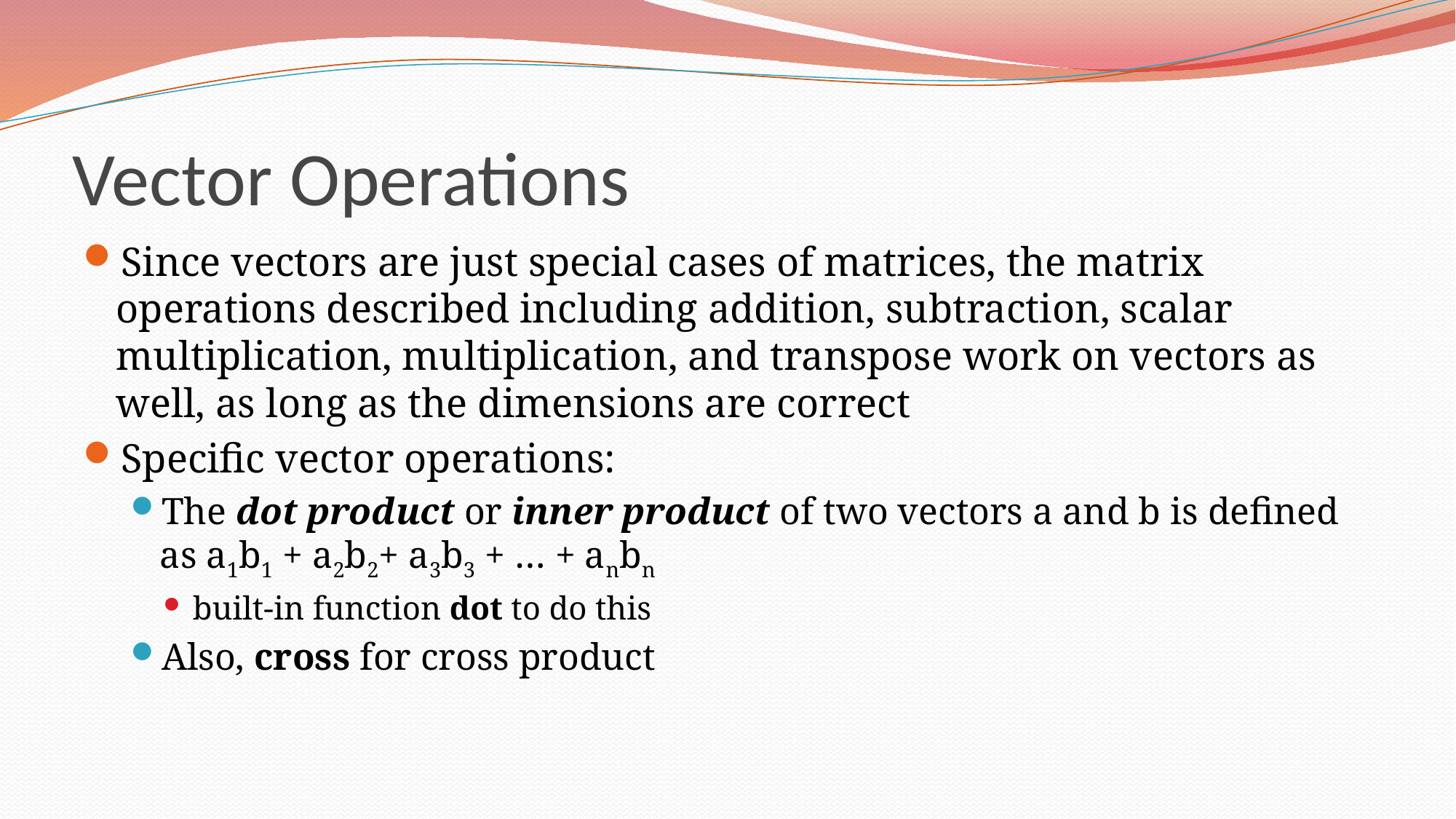

# Vector Operations
Since vectors are just special cases of matrices, the matrix operations described including addition, subtraction, scalar multiplication, multiplication, and transpose work on vectors as well, as long as the dimensions are correct
Specific vector operations:
The dot product or inner product of two vectors a and b is defined as a1b1 + a2b2+ a3b3 + … + anbn
built-in function dot to do this
Also, cross for cross product